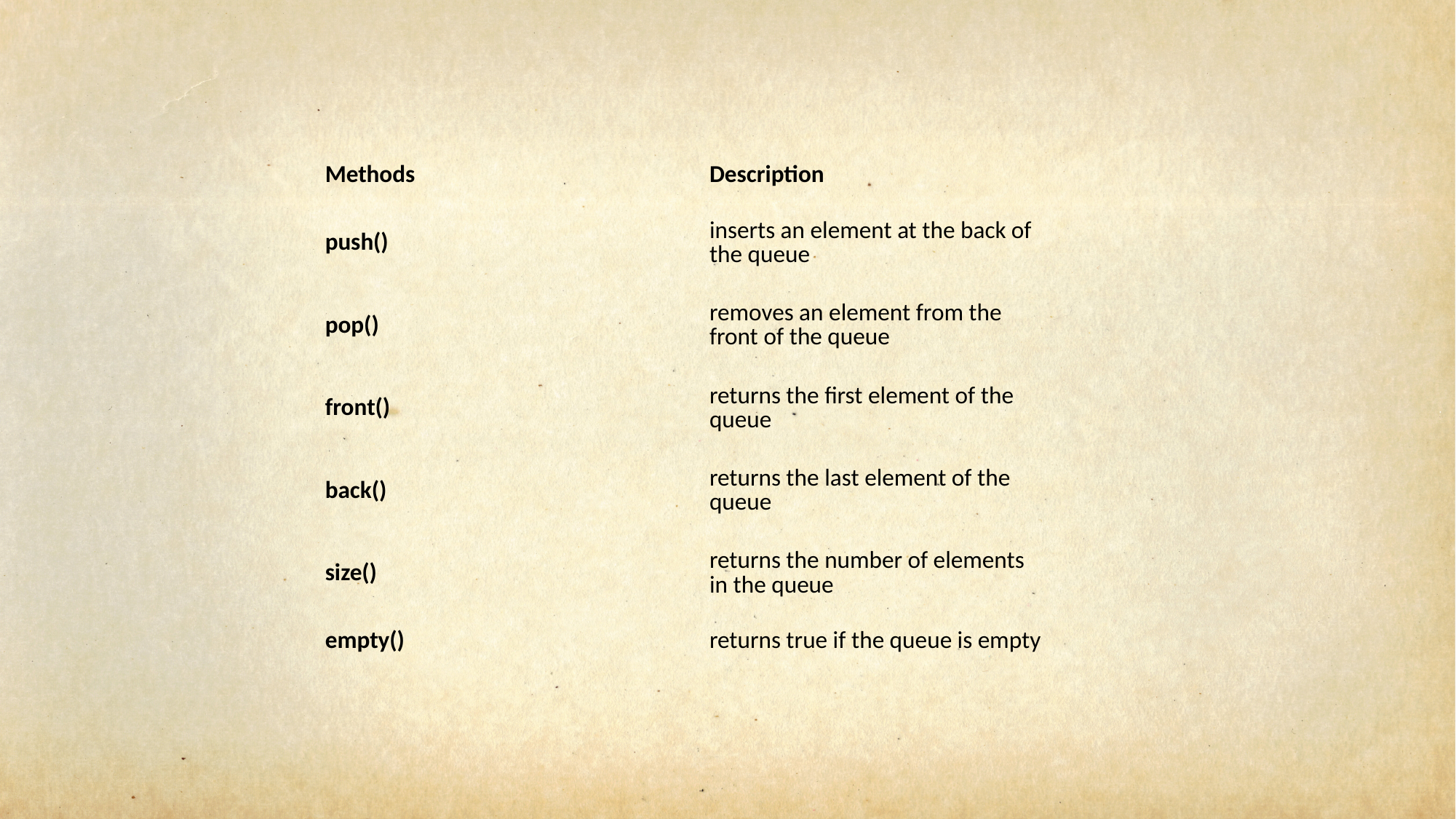

| Methods | Description |
| --- | --- |
| push() | inserts an element at the back of the queue |
| pop() | removes an element from the front of the queue |
| front() | returns the first element of the queue |
| back() | returns the last element of the queue |
| size() | returns the number of elements in the queue |
| empty() | returns true if the queue is empty |